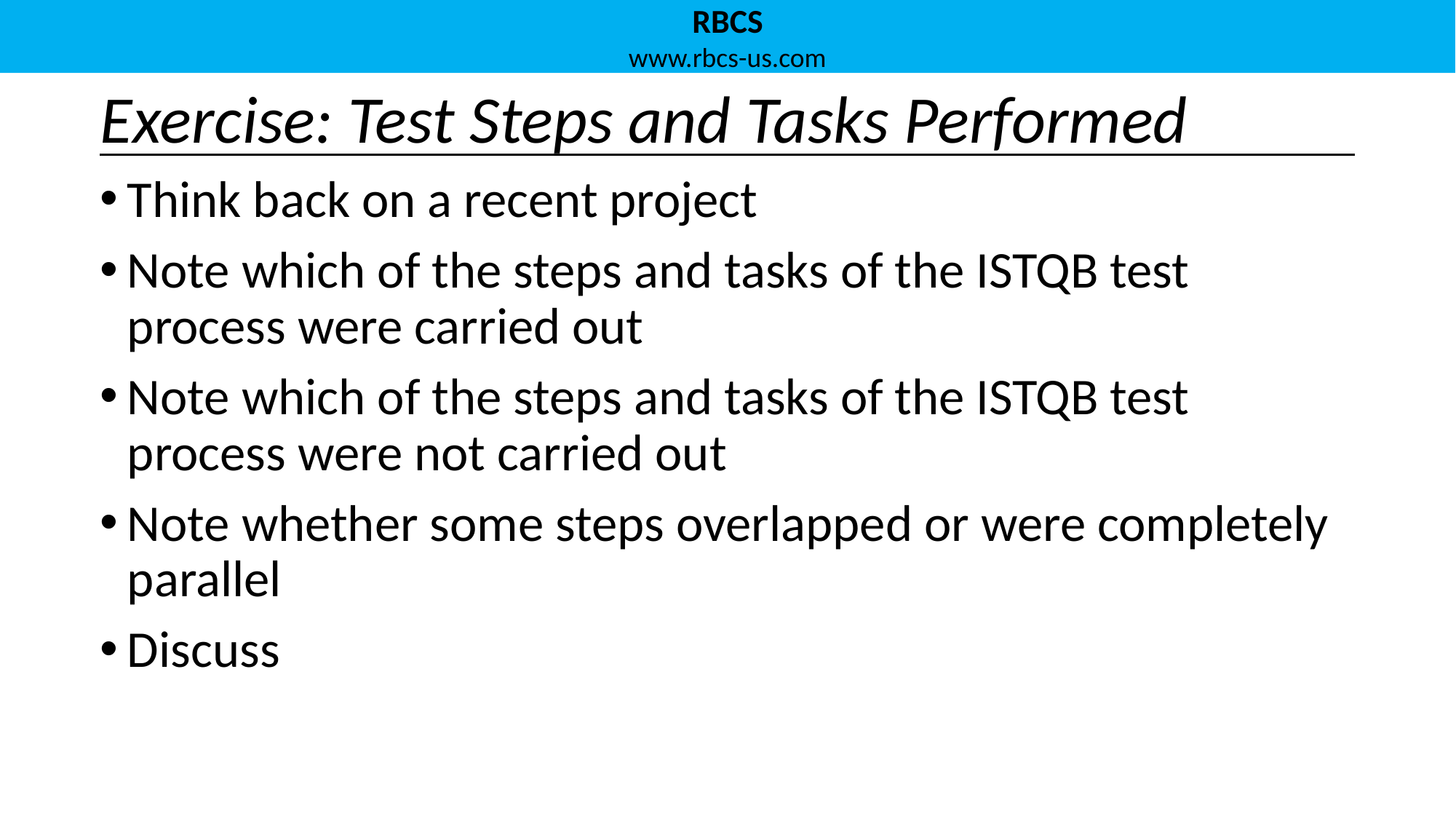

# Exercise: Test Steps and Tasks Performed
Think back on a recent project
Note which of the steps and tasks of the ISTQB test process were carried out
Note which of the steps and tasks of the ISTQB test process were not carried out
Note whether some steps overlapped or were completely parallel
Discuss